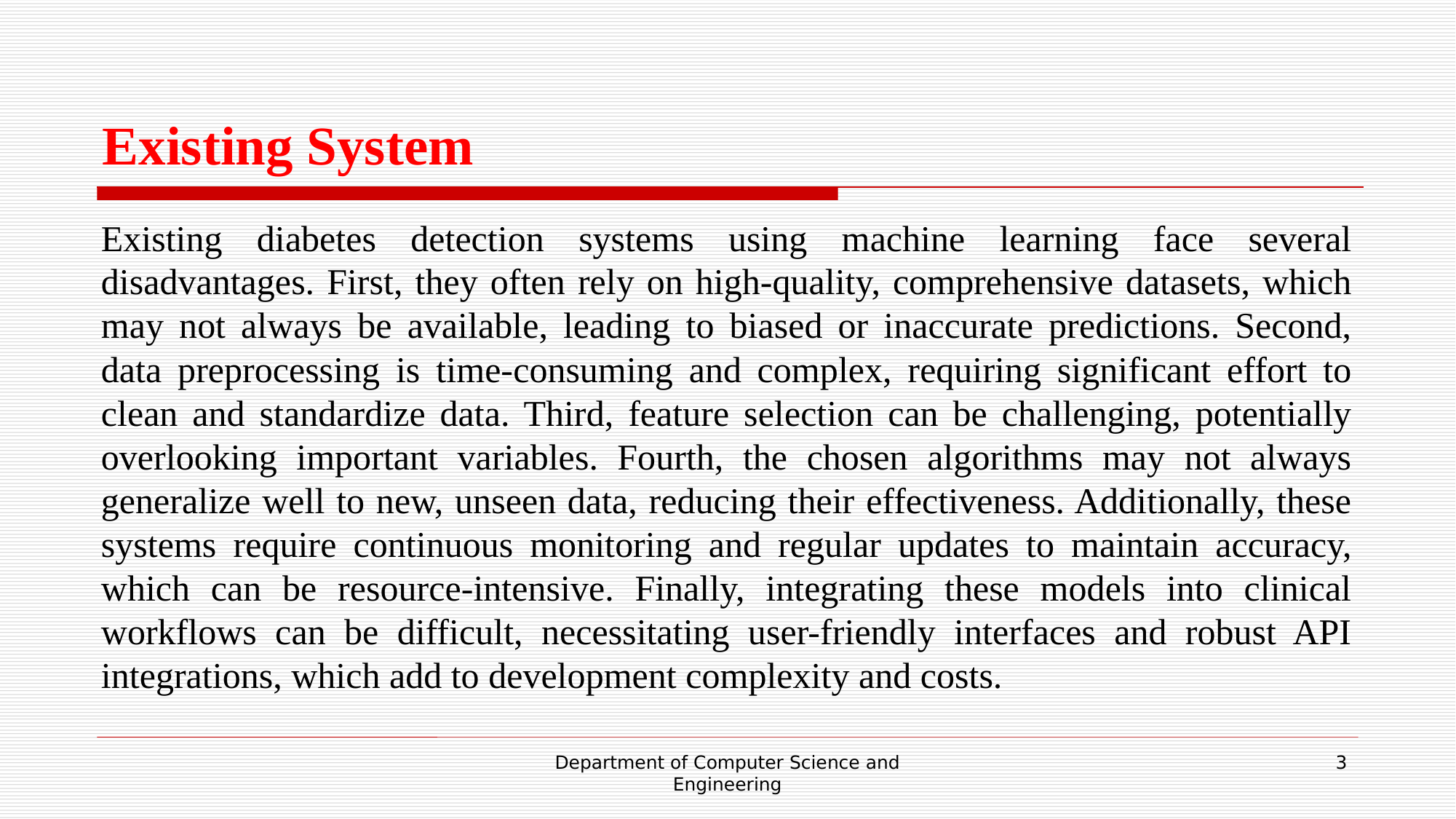

# Existing System
Existing diabetes detection systems using machine learning face several disadvantages. First, they often rely on high-quality, comprehensive datasets, which may not always be available, leading to biased or inaccurate predictions. Second, data preprocessing is time-consuming and complex, requiring significant effort to clean and standardize data. Third, feature selection can be challenging, potentially overlooking important variables. Fourth, the chosen algorithms may not always generalize well to new, unseen data, reducing their effectiveness. Additionally, these systems require continuous monitoring and regular updates to maintain accuracy, which can be resource-intensive. Finally, integrating these models into clinical workflows can be difficult, necessitating user-friendly interfaces and robust API integrations, which add to development complexity and costs.

Department of Computer Science and Engineering
3